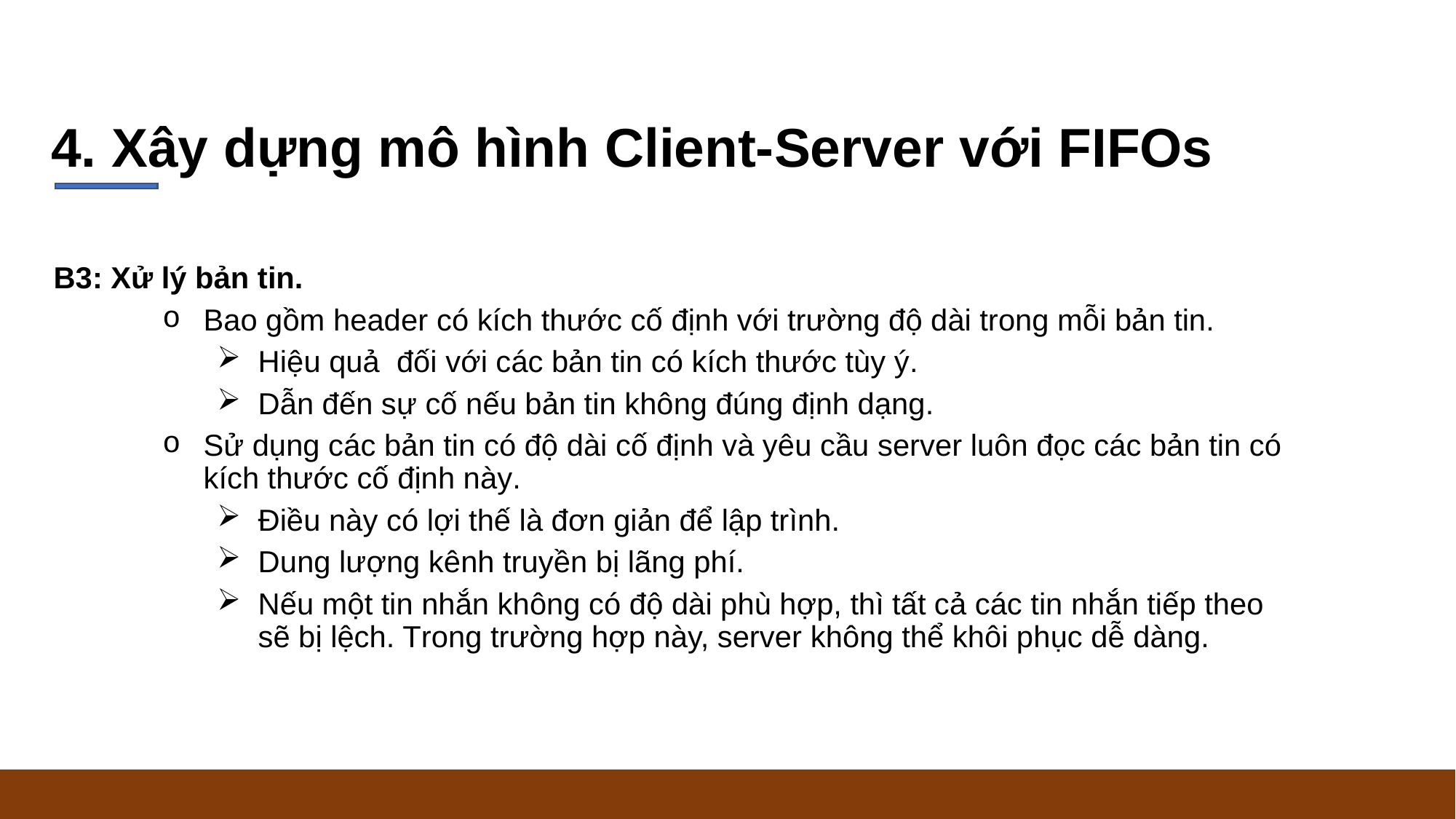

4. Xây dựng mô hình Client-Server với FIFOs

B3: Xử lý bản tin.
Bao gồm header có kích thước cố định với trường độ dài trong mỗi bản tin.
Hiệu quả  đối với các bản tin có kích thước tùy ý.
Dẫn đến sự cố nếu bản tin không đúng định dạng.
Sử dụng các bản tin có độ dài cố định và yêu cầu server luôn đọc các bản tin có kích thước cố định này.
Điều này có lợi thế là đơn giản để lập trình.
Dung lượng kênh truyền bị lãng phí.
Nếu một tin nhắn không có độ dài phù hợp, thì tất cả các tin nhắn tiếp theo sẽ bị lệch. Trong trường hợp này, server không thể khôi phục dễ dàng.